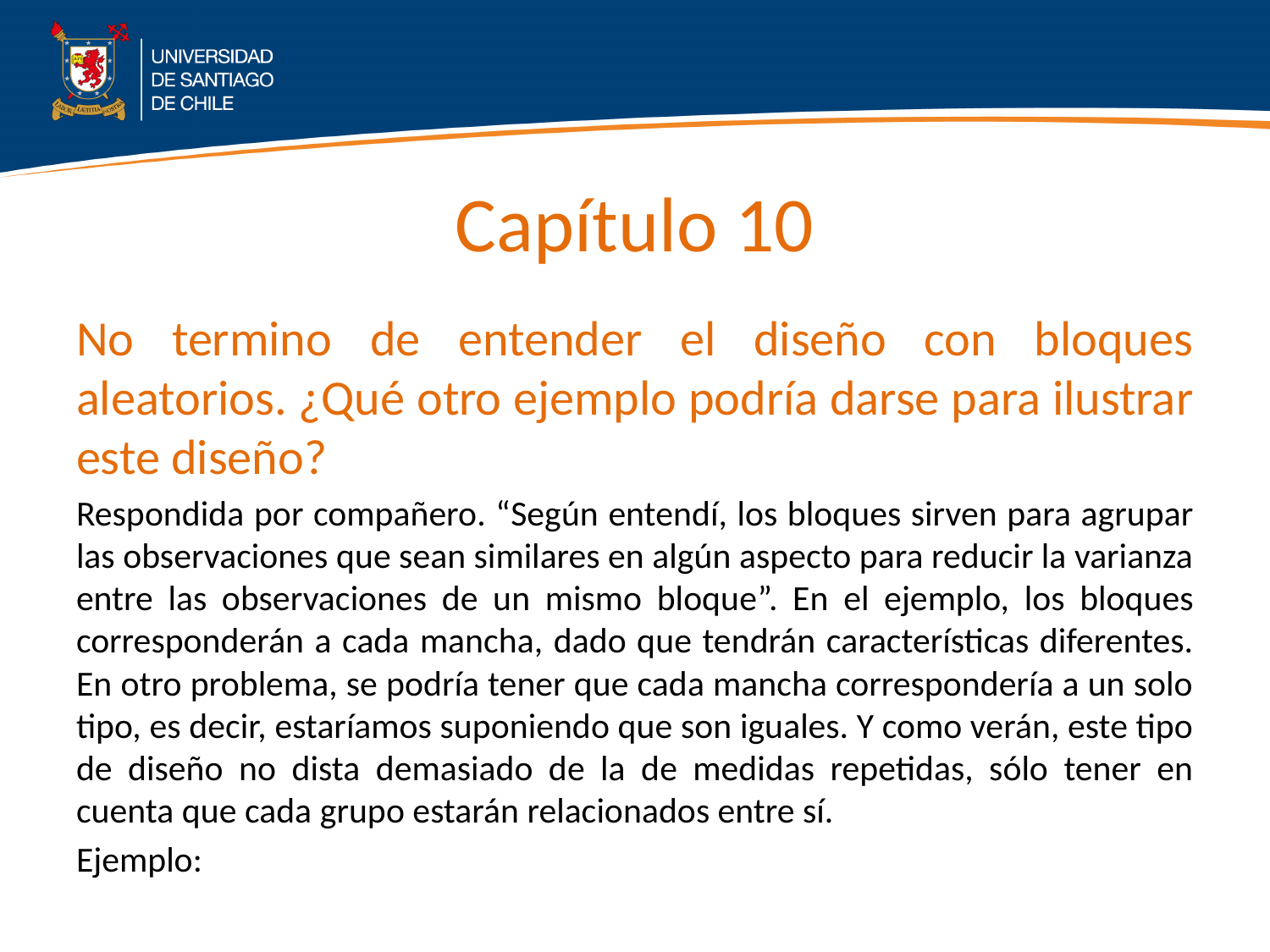

# Capítulo 10
No termino de entender el diseño con bloques aleatorios. ¿Qué otro ejemplo podría darse para ilustrar este diseño?
Respondida por compañero. “Según entendí, los bloques sirven para agrupar las observaciones que sean similares en algún aspecto para reducir la varianza entre las observaciones de un mismo bloque”. En el ejemplo, los bloques corresponderán a cada mancha, dado que tendrán características diferentes. En otro problema, se podría tener que cada mancha correspondería a un solo tipo, es decir, estaríamos suponiendo que son iguales. Y como verán, este tipo de diseño no dista demasiado de la de medidas repetidas, sólo tener en cuenta que cada grupo estarán relacionados entre sí.
Ejemplo: